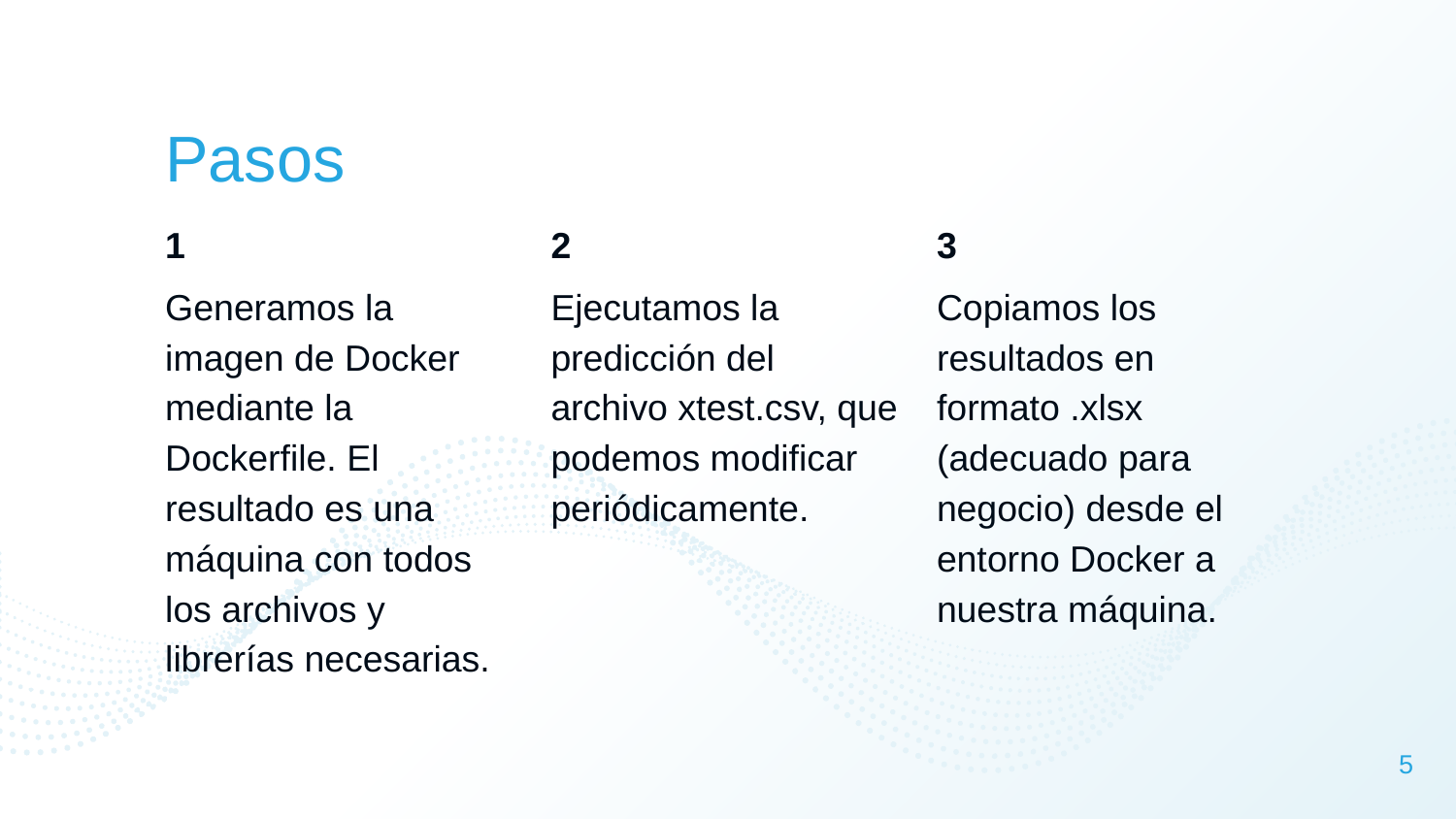

# Pasos
1
Generamos la imagen de Docker mediante la Dockerfile. El resultado es una máquina con todos los archivos y librerías necesarias.
2
Ejecutamos la predicción del archivo xtest.csv, que podemos modificar periódicamente.
3
Copiamos los resultados en formato .xlsx (adecuado para negocio) desde el entorno Docker a nuestra máquina.
5